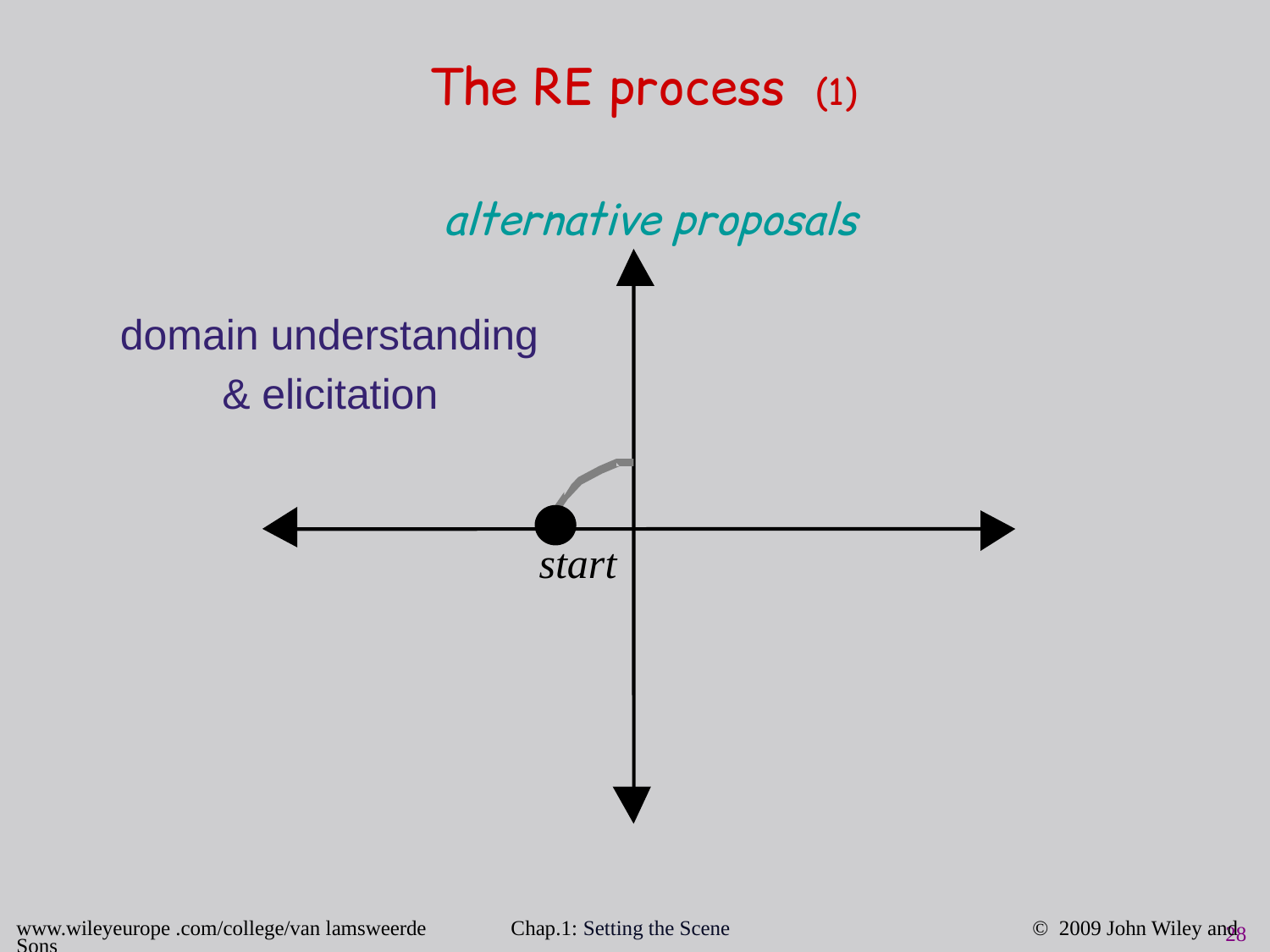

# The RE process  (1)

 alternative proposals

domain understanding
& elicitation

start